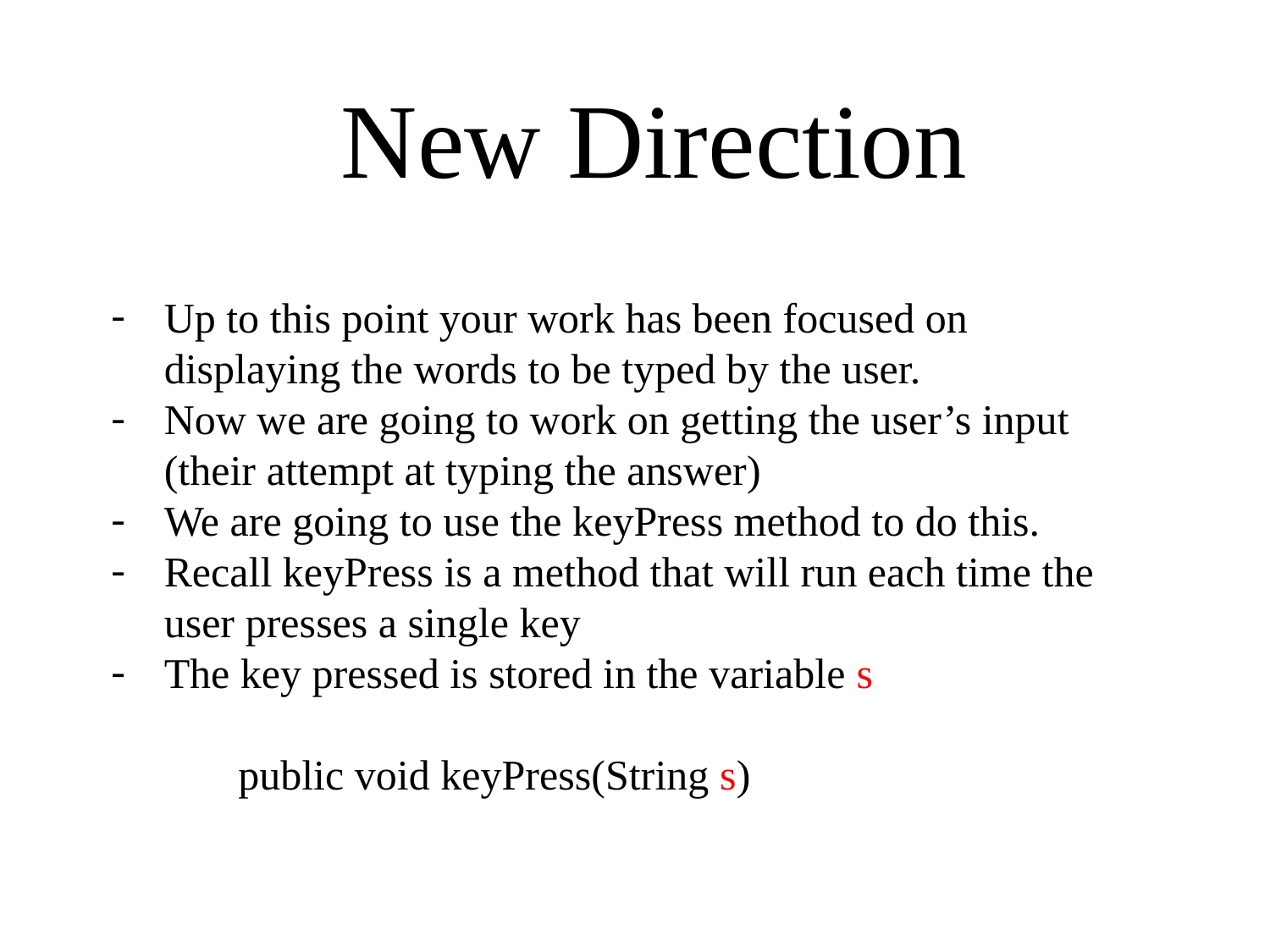

New Direction

Up to this point your work has been focused on displaying the words to be typed by the user.
Now we are going to work on getting the user’s input (their attempt at typing the answer)
We are going to use the keyPress method to do this.
Recall keyPress is a method that will run each time the user presses a single key
The key pressed is stored in the variable s

	public void keyPress(String s)